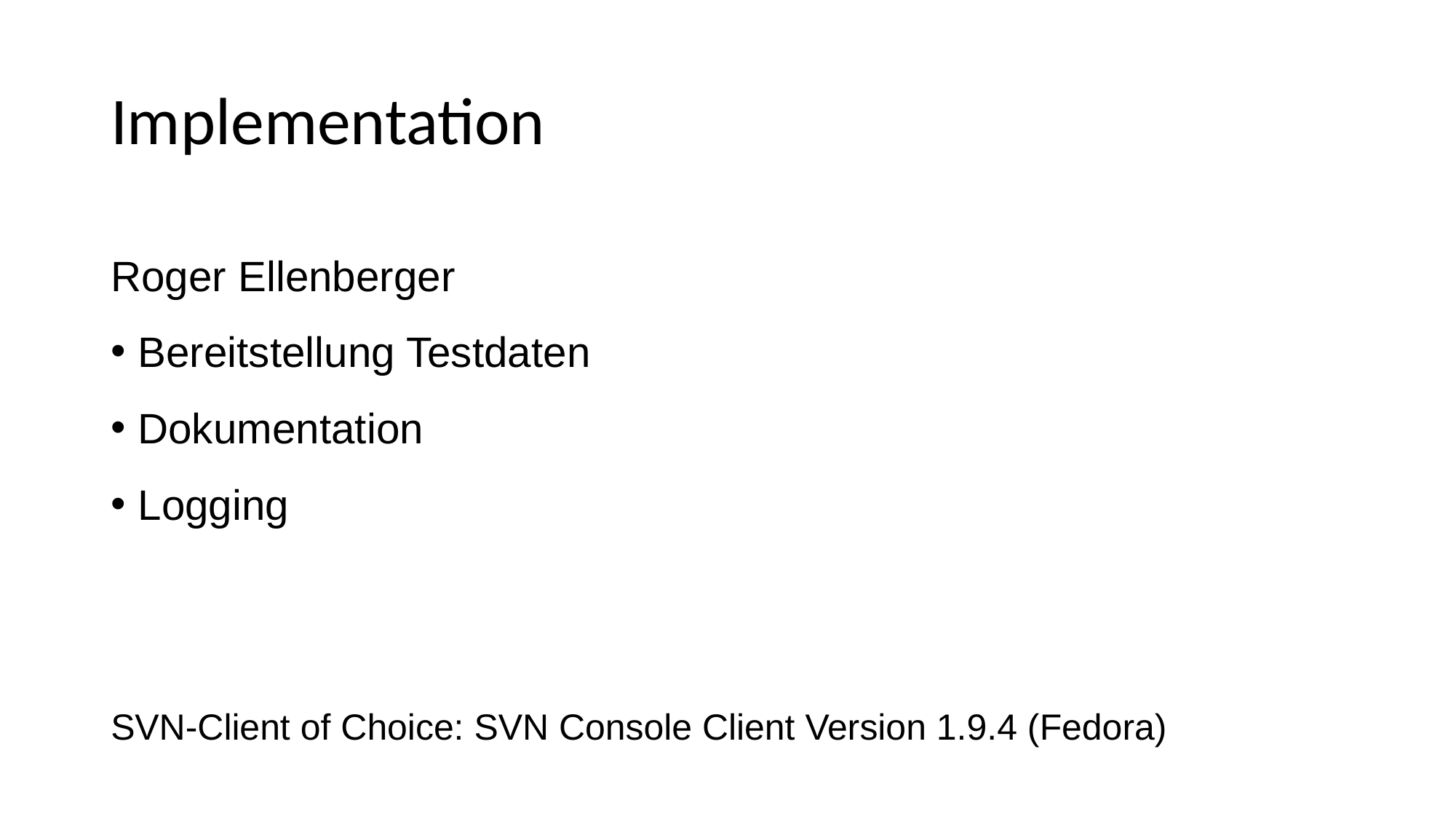

Implementation
Roger Ellenberger
Bereitstellung Testdaten
Dokumentation
Logging

SVN-Client of Choice: SVN Console Client Version 1.9.4 (Fedora)